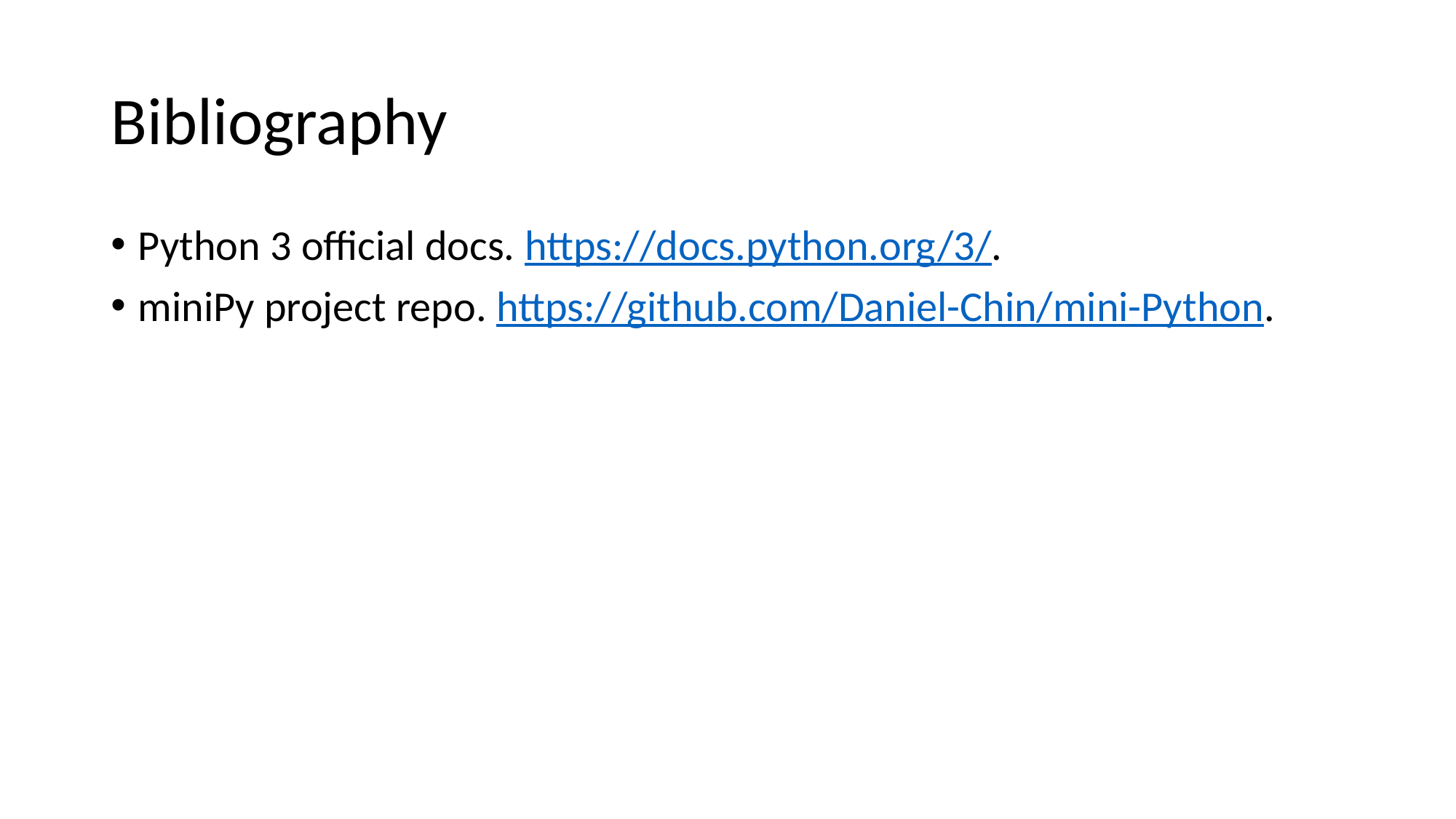

# Bibliography
Python 3 official docs. https://docs.python.org/3/.
miniPy project repo. https://github.com/Daniel-Chin/mini-Python.